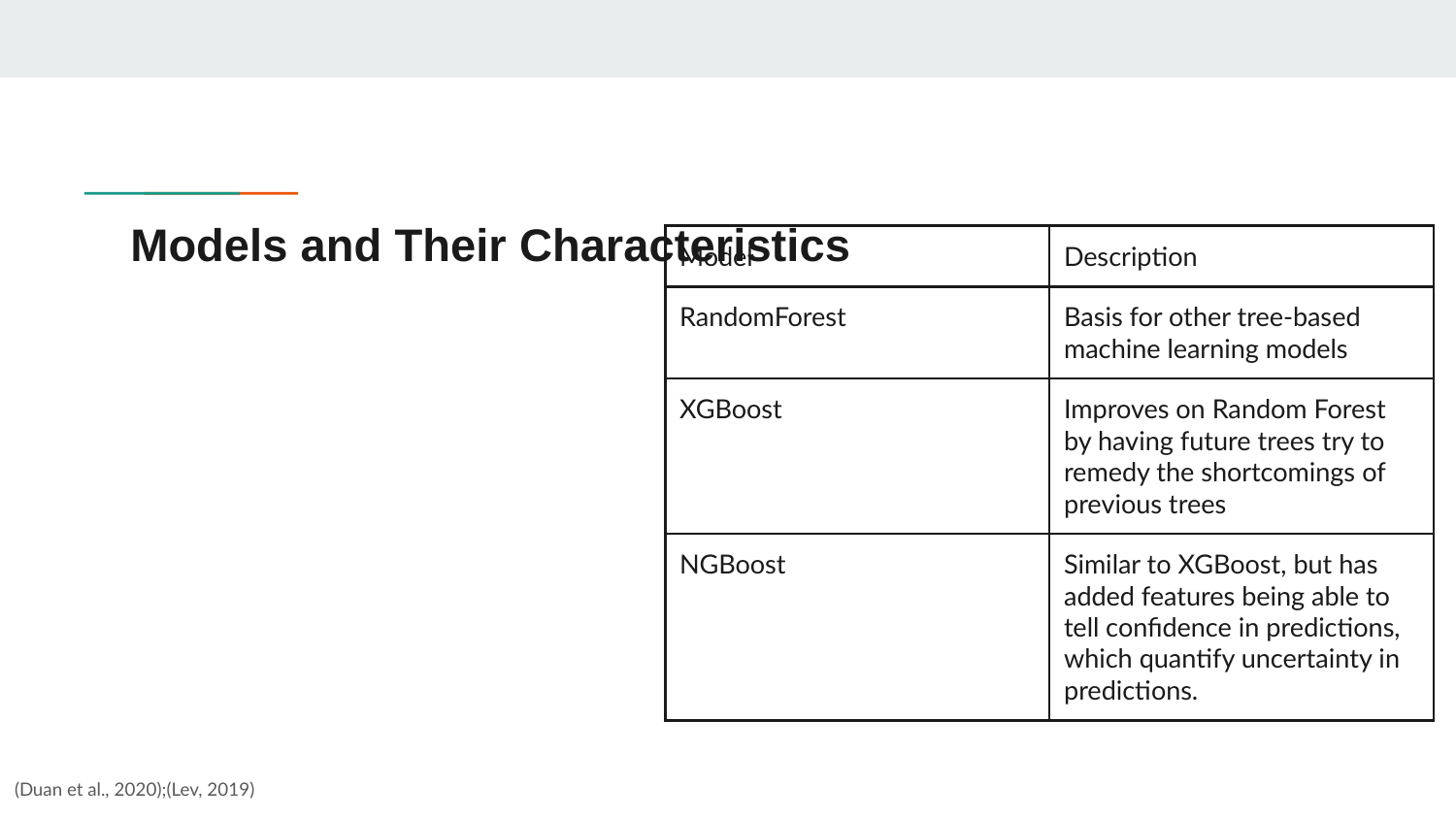

# Models and Their Characteristics
| Model | Description |
| --- | --- |
| RandomForest | Basis for other tree-based machine learning models |
| XGBoost | Improves on Random Forest by having future trees try to remedy the shortcomings of previous trees |
| NGBoost | Similar to XGBoost, but has added features being able to tell confidence in predictions, which quantify uncertainty in predictions. |
(Duan et al., 2020);(Lev, 2019)